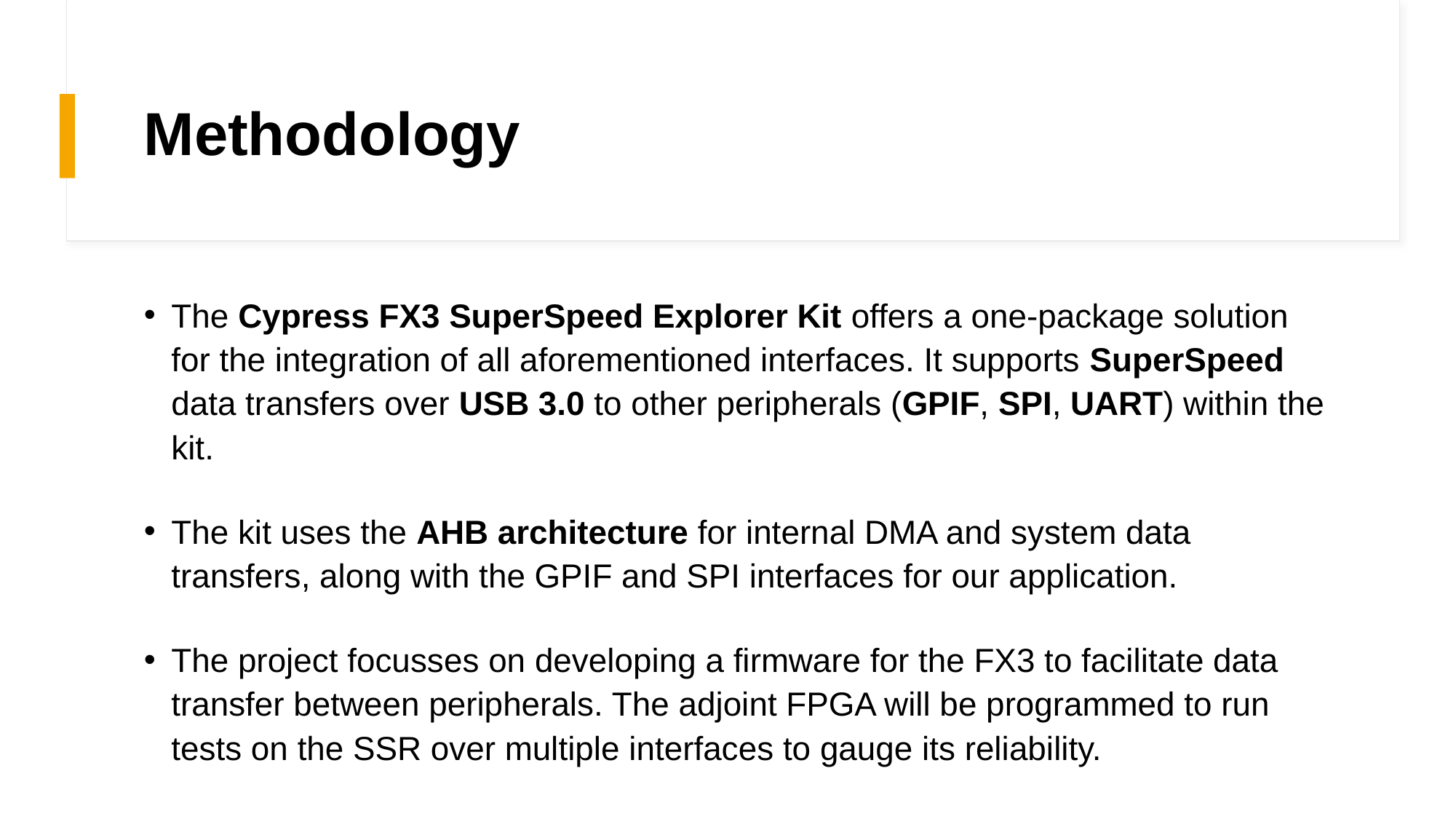

# Methodology
The Cypress FX3 SuperSpeed Explorer Kit offers a one-package solution for the integration of all aforementioned interfaces. It supports SuperSpeed data transfers over USB 3.0 to other peripherals (GPIF, SPI, UART) within the kit.

The kit uses the AHB architecture for internal DMA and system data transfers, along with the GPIF and SPI interfaces for our application.

The project focusses on developing a firmware for the FX3 to facilitate data transfer between peripherals. The adjoint FPGA will be programmed to run tests on the SSR over multiple interfaces to gauge its reliability.